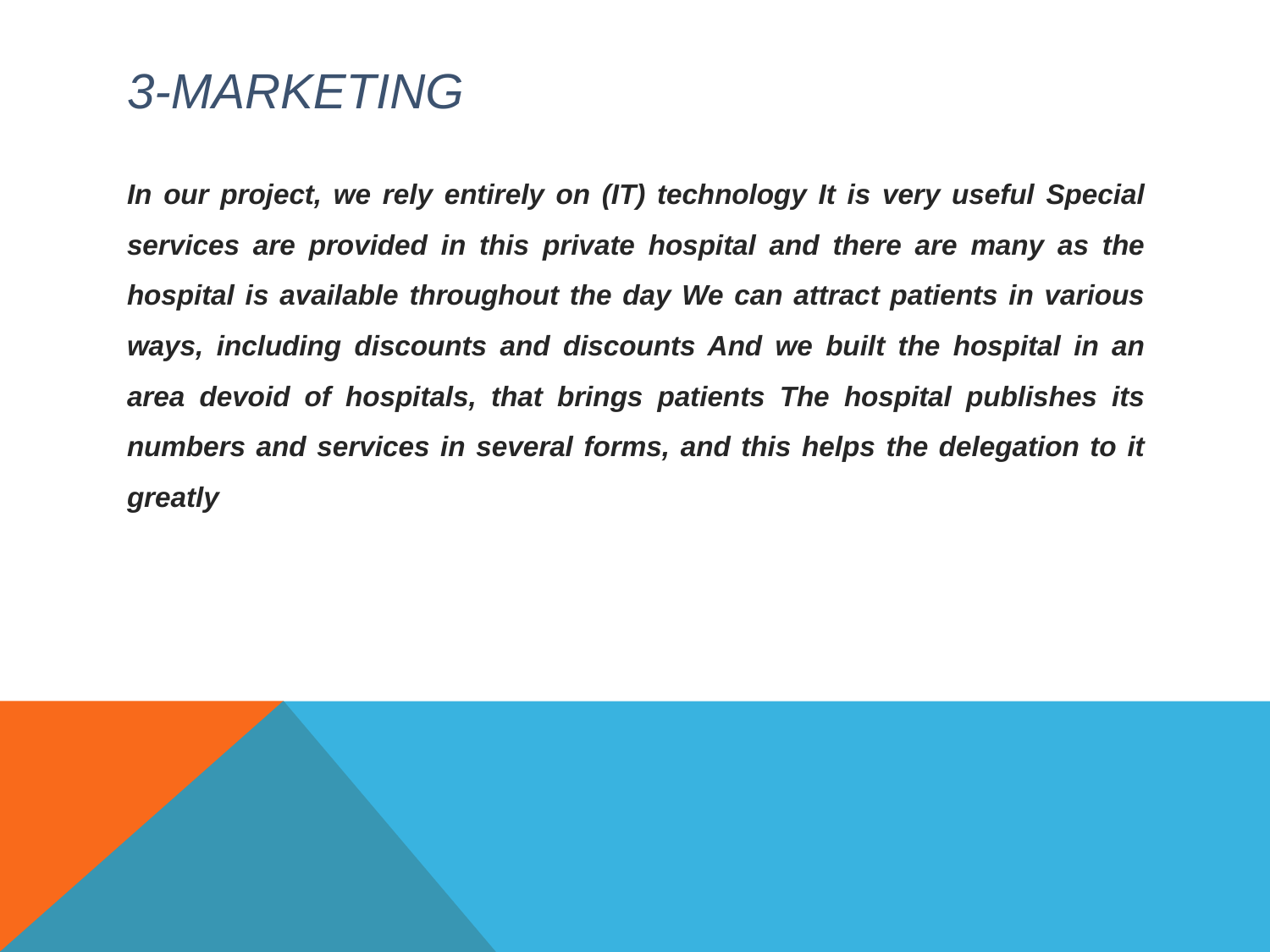

# 3-Marketing
In our project, we rely entirely on (IT) technology It is very useful Special services are provided in this private hospital and there are many as the hospital is available throughout the day We can attract patients in various ways, including discounts and discounts And we built the hospital in an area devoid of hospitals, that brings patients The hospital publishes its numbers and services in several forms, and this helps the delegation to it greatly